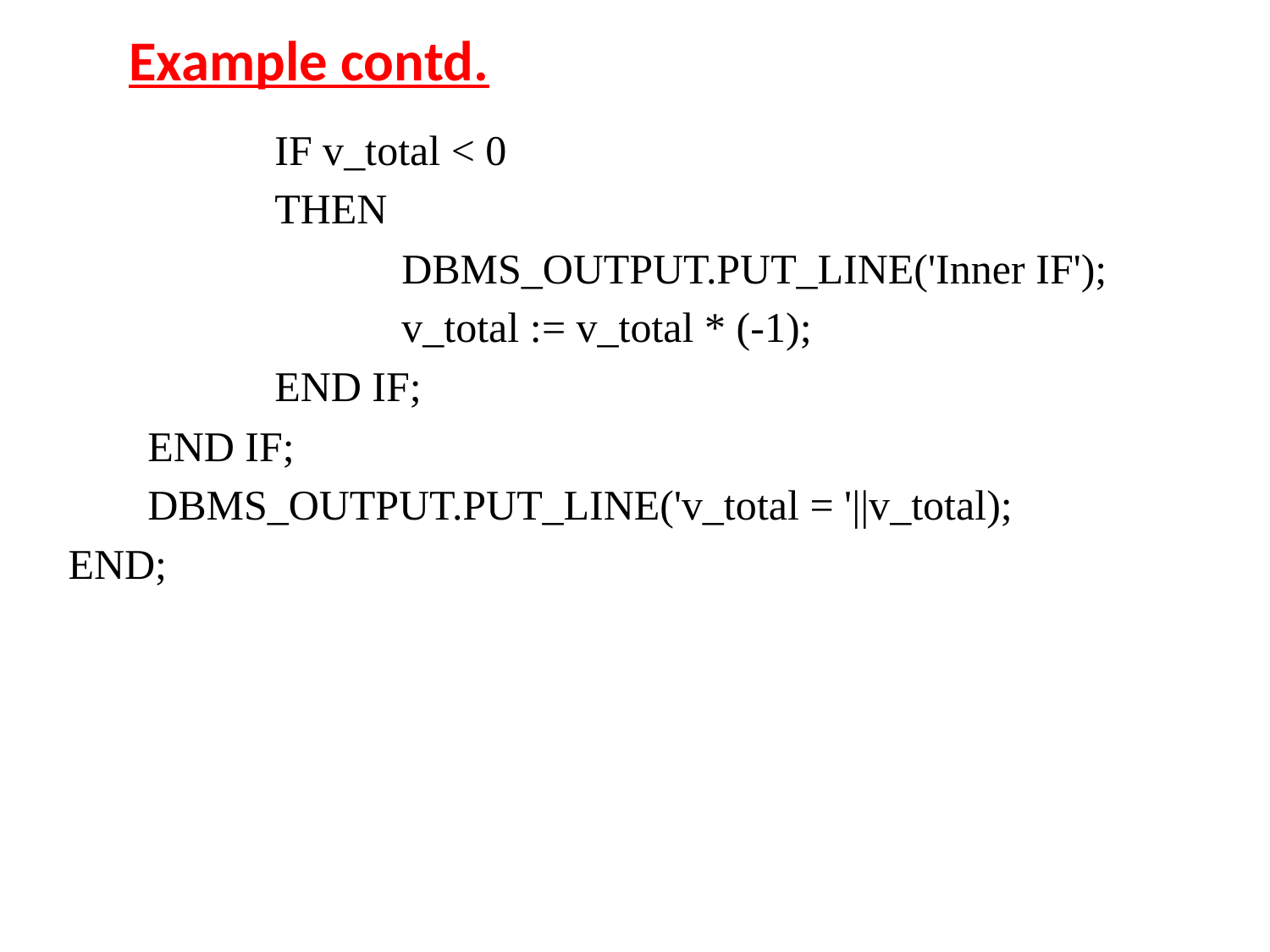

# Example contd.
		IF v_total < 0
		THEN
			DBMS_OUTPUT.PUT_LINE('Inner IF');
			v_total := v_total * (-1);
		END IF;
	END IF;
	DBMS_OUTPUT.PUT_LINE('v_total = '||v_total);
END;